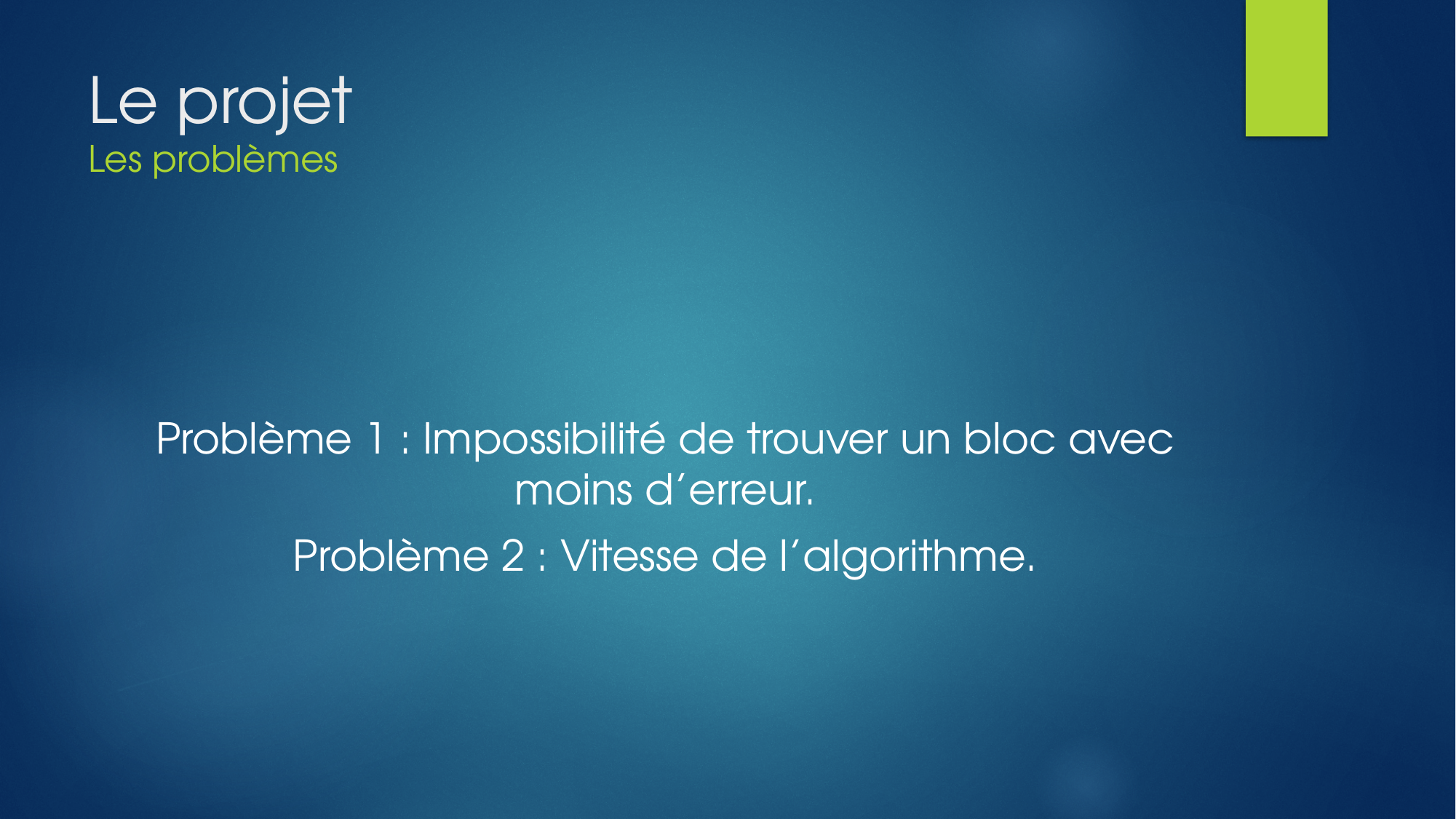

# Le projet Les problèmes
Problème 1 : Impossibilité de trouver un bloc avec moins d’erreur.
Problème 2 : Vitesse de l’algorithme.